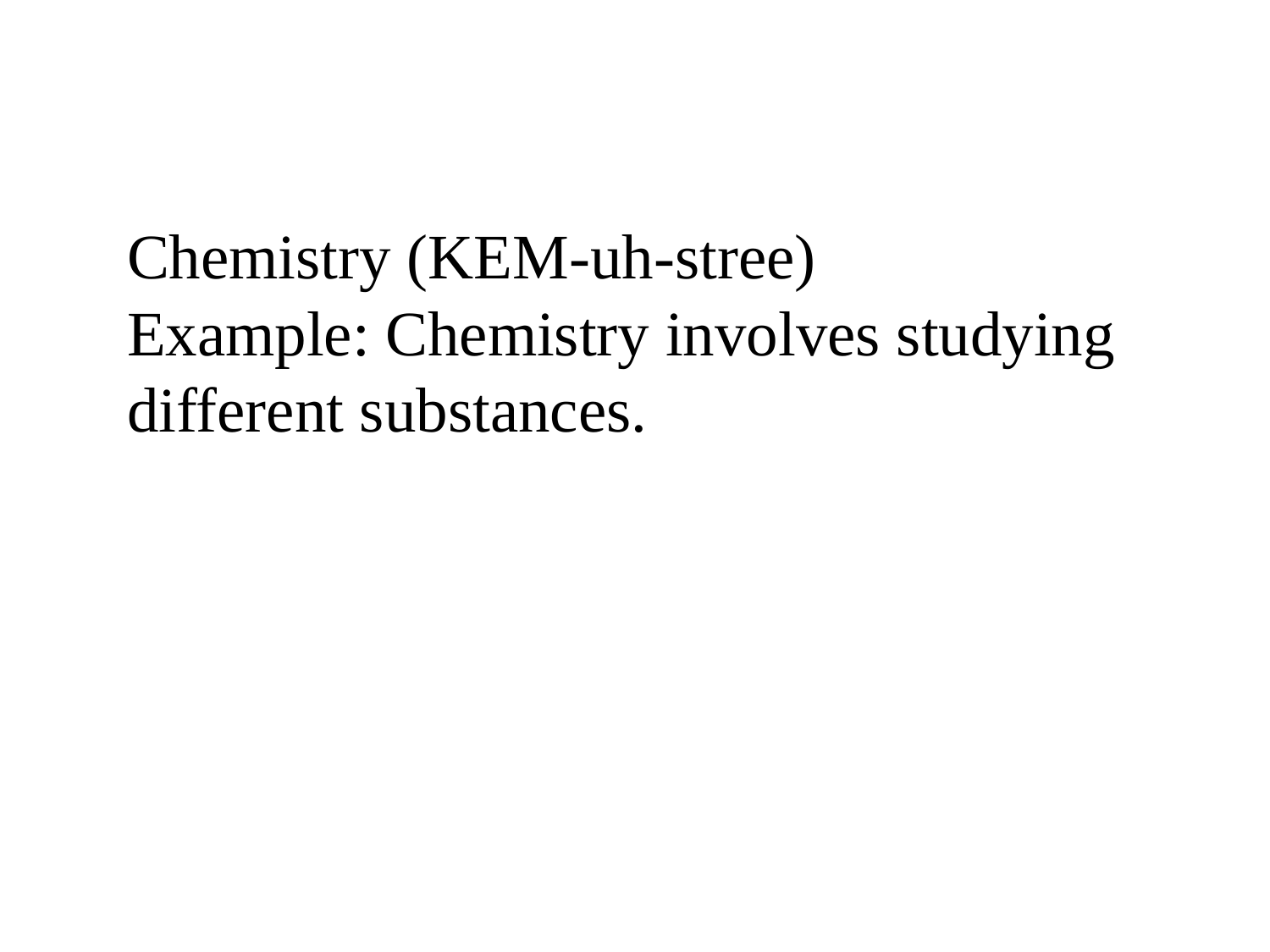

Chemistry (KEM-uh-stree)
Example: Chemistry involves studying different substances.